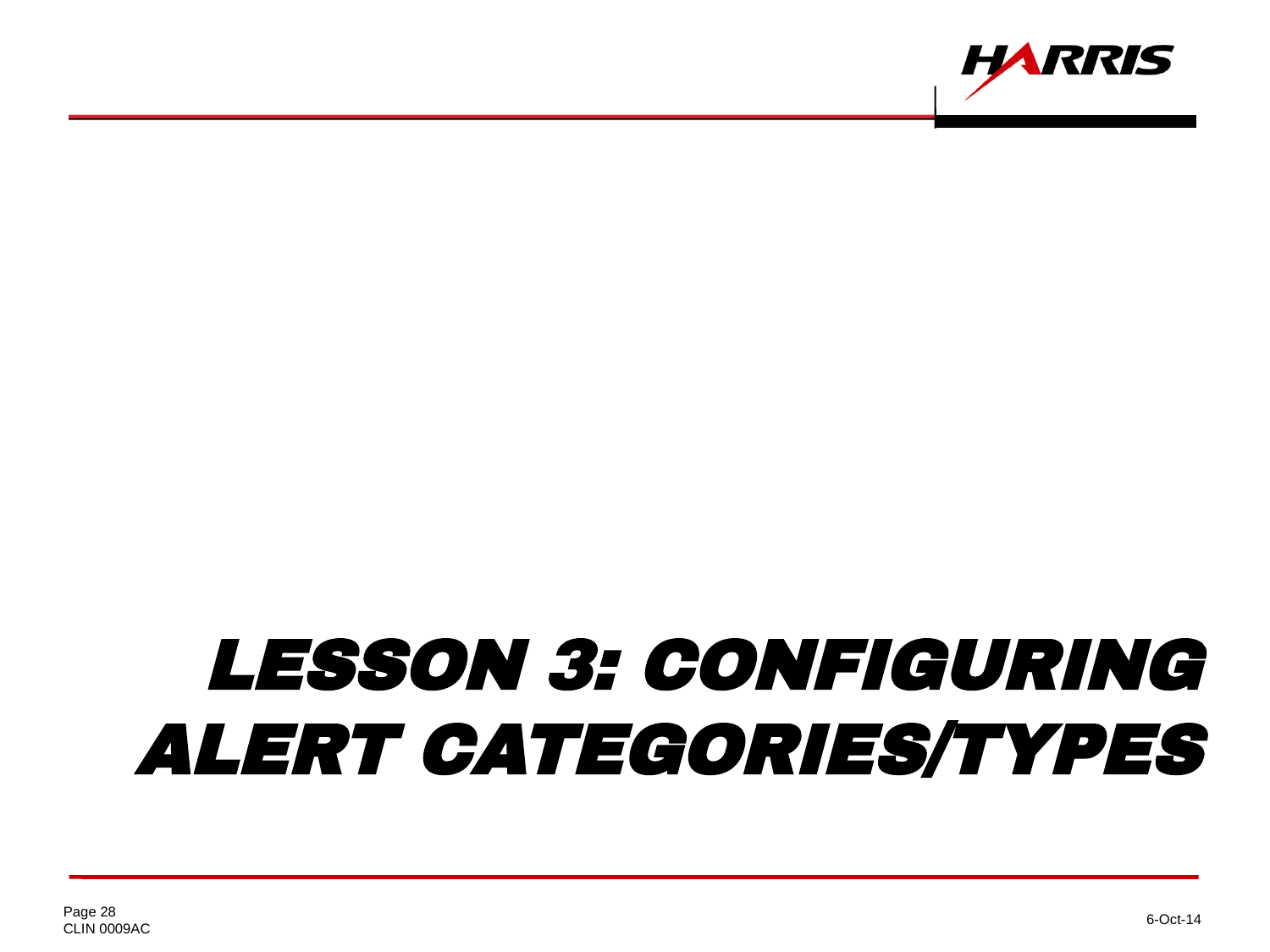

# Lesson 3: Configuring Alert Categories/Types
6-Oct-14